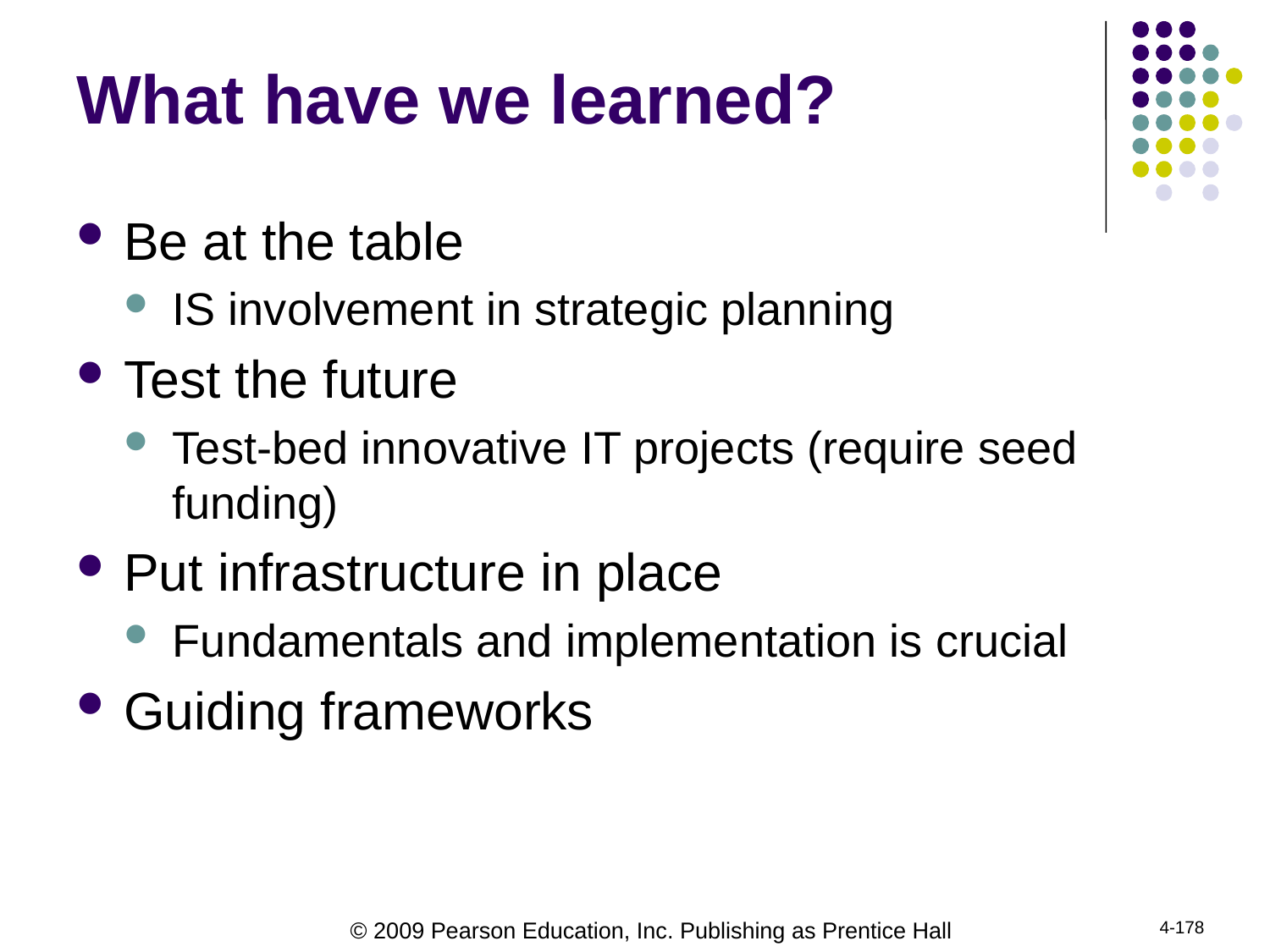

# What have we learned?
Be at the table
IS involvement in strategic planning
Test the future
Test-bed innovative IT projects (require seed funding)
Put infrastructure in place
Fundamentals and implementation is crucial
Guiding frameworks
4-178